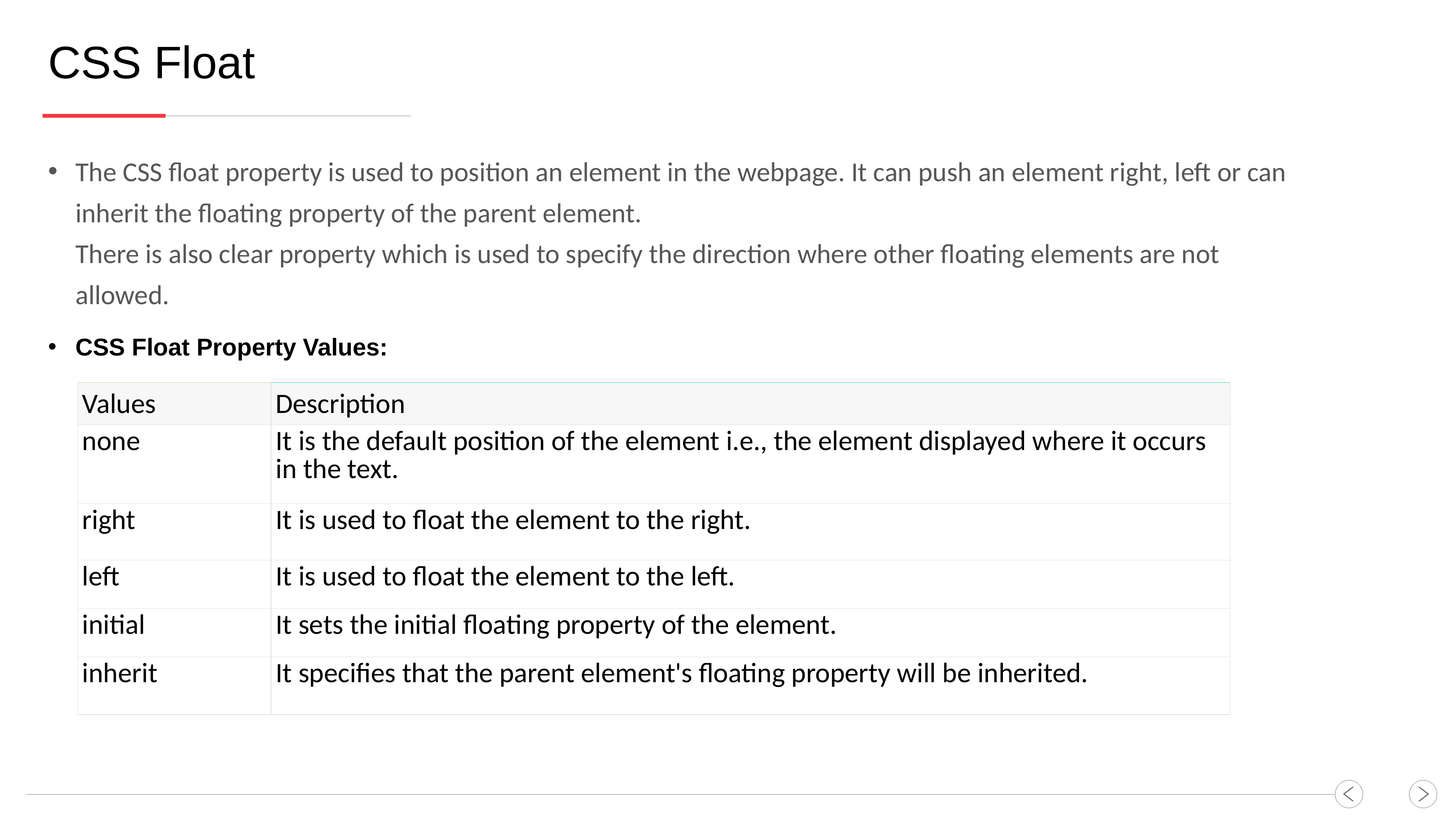

CSS Float
The CSS float property is used to position an element in the webpage. It can push an element right, left or can inherit the floating property of the parent element.
There is also clear property which is used to specify the direction where other floating elements are not allowed.
CSS Float Property Values:
| Values | Description |
| --- | --- |
| none | It is the default position of the element i.e., the element displayed where it occurs in the text. |
| right | It is used to float the element to the right. |
| left | It is used to float the element to the left. |
| initial | It sets the initial floating property of the element. |
| inherit | It specifies that the parent element's floating property will be inherited. |